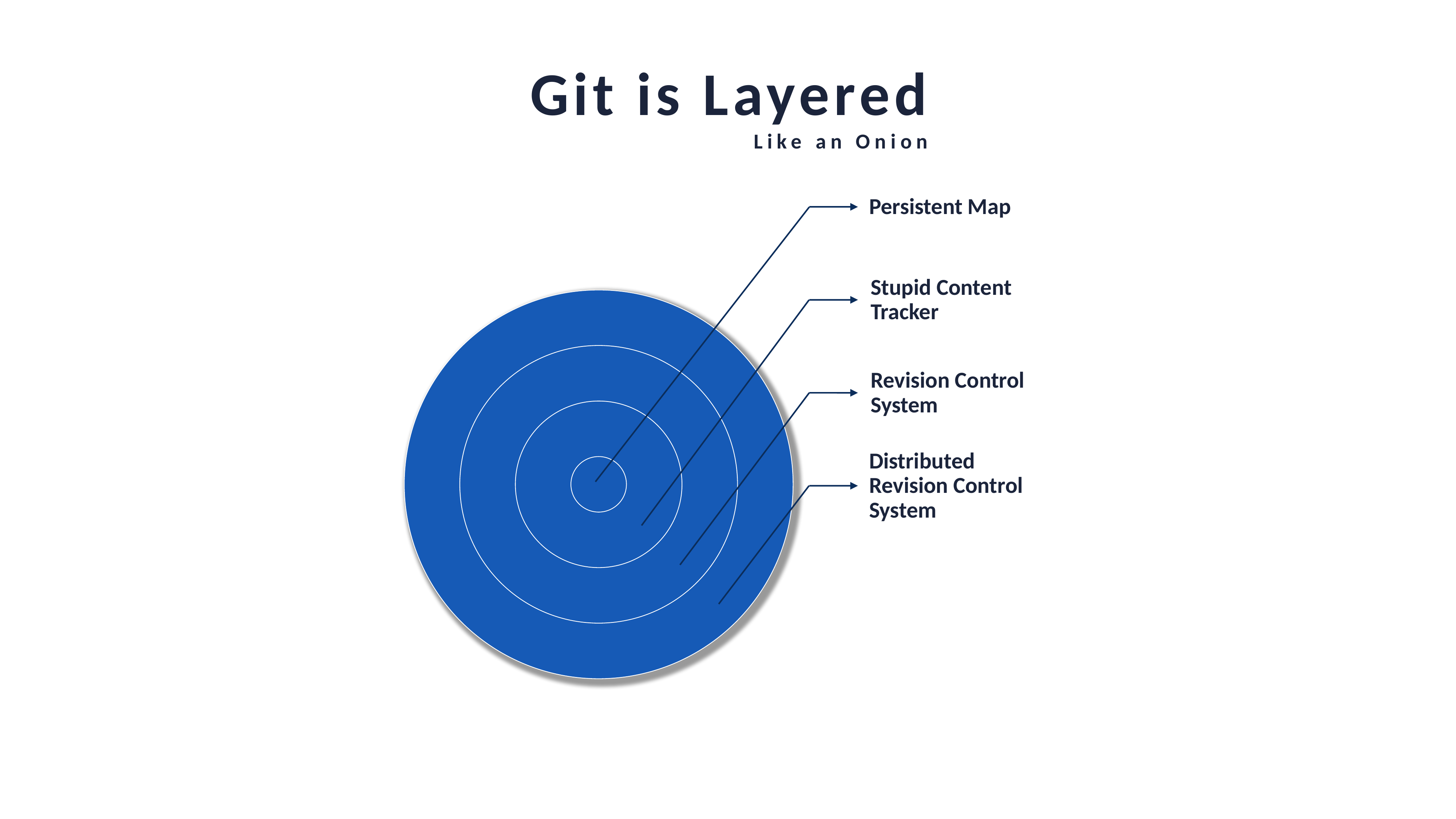

Git is Layered
Like an Onion
Persistent Map
Stupid Content Tracker
Revision Control System
Distributed Revision Control System